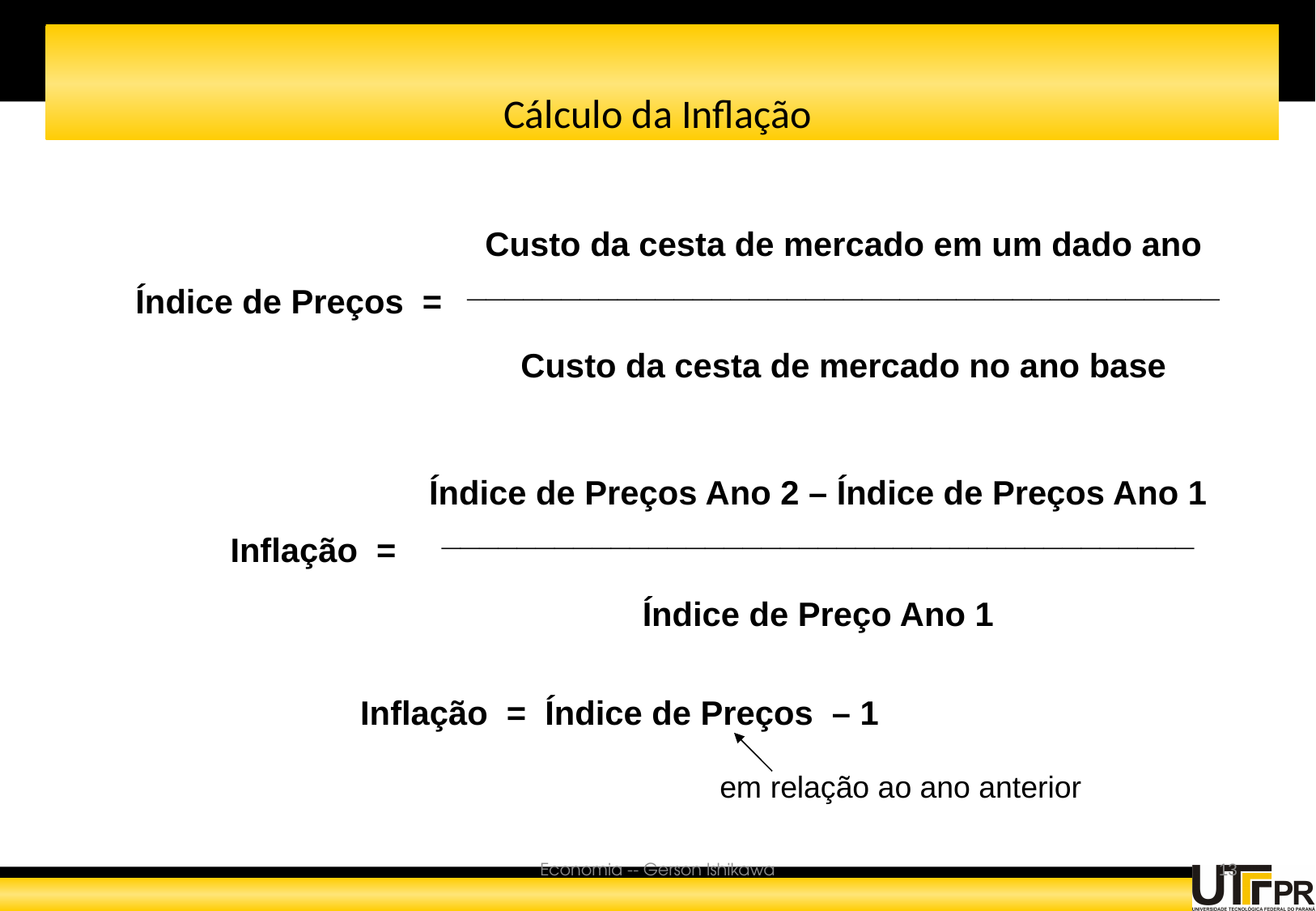

# Cálculo da Inflação
Custo da cesta de mercado em um dado ano
________________________________________

Custo da cesta de mercado no ano base
Índice de Preços  =
Índice de Preços Ano 2 – Índice de Preços Ano 1
________________________________________

Índice de Preço Ano 1
Inflação  =
Inflação  =  Índice de Preços  – 1

em relação ao ano anterior
Economia -- Gerson Ishikawa
13